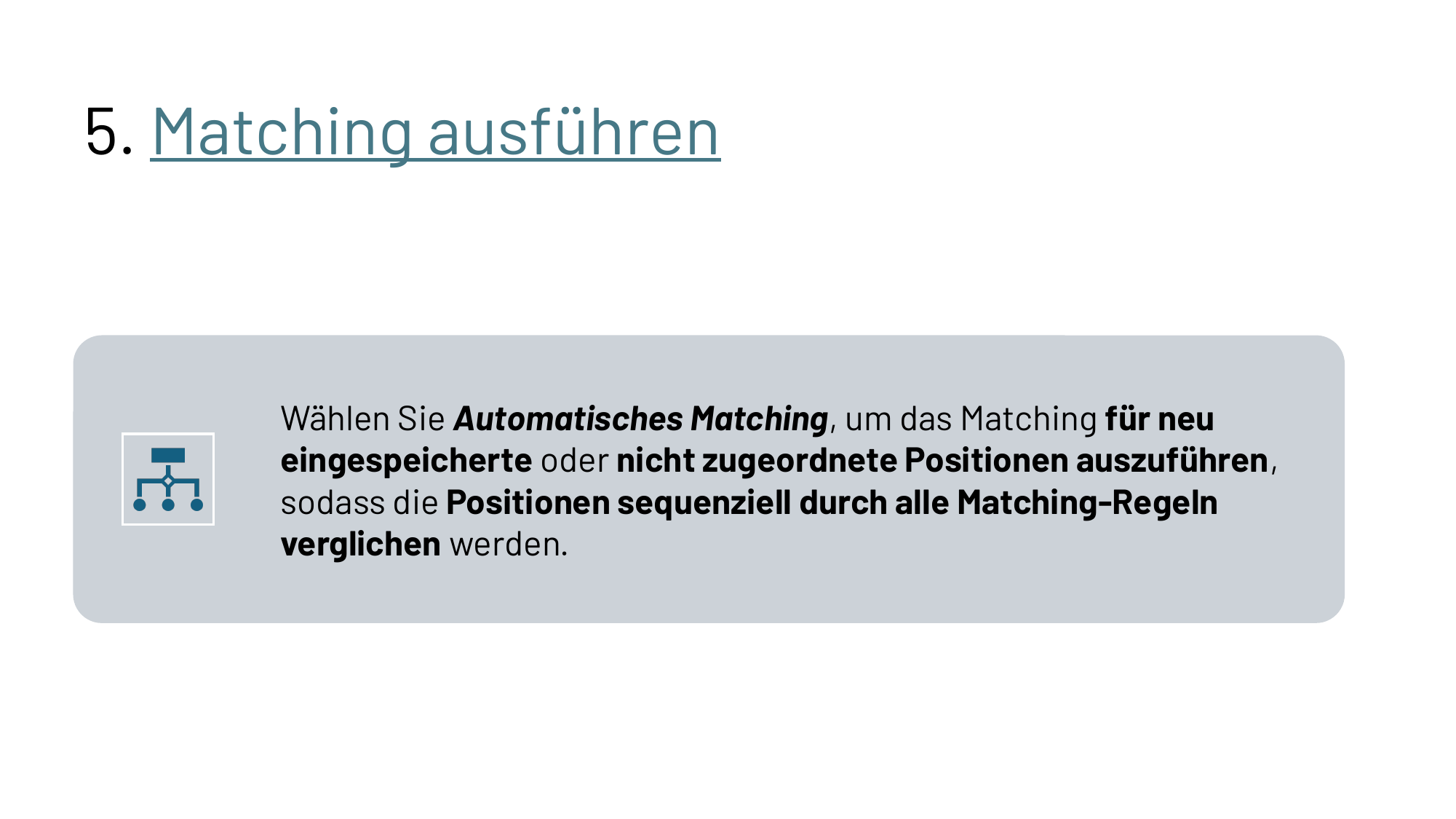

# 5. Matching ausführen
Wählen Sie Automatisches Matching, um das Matching für neu eingespeicherte oder nicht zugeordnete Positionen auszuführen, sodass die Positionen sequenziell durch alle Matching-Regeln verglichen werden.